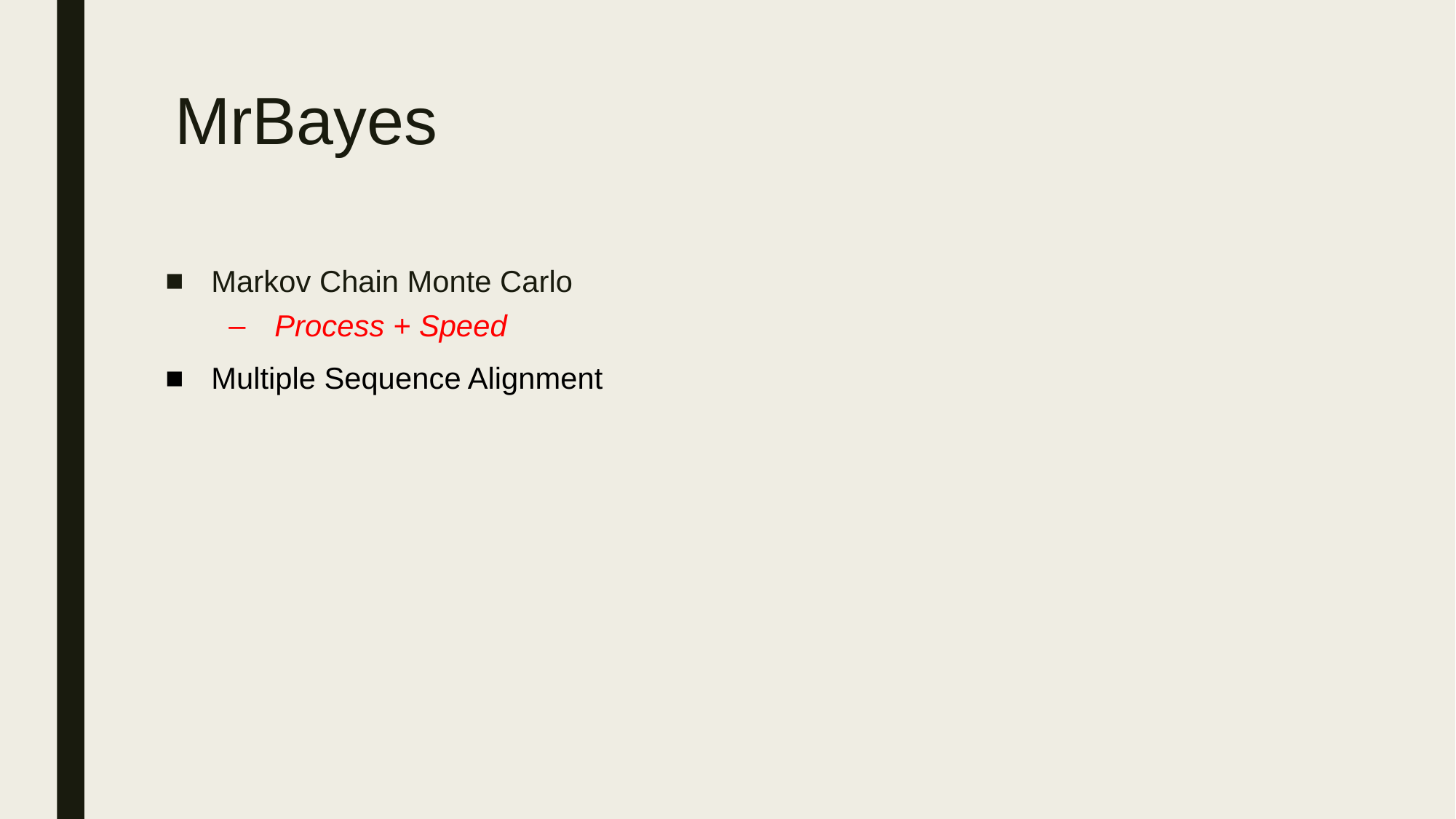

# MrBayes
Markov Chain Monte Carlo
Process + Speed
Multiple Sequence Alignment